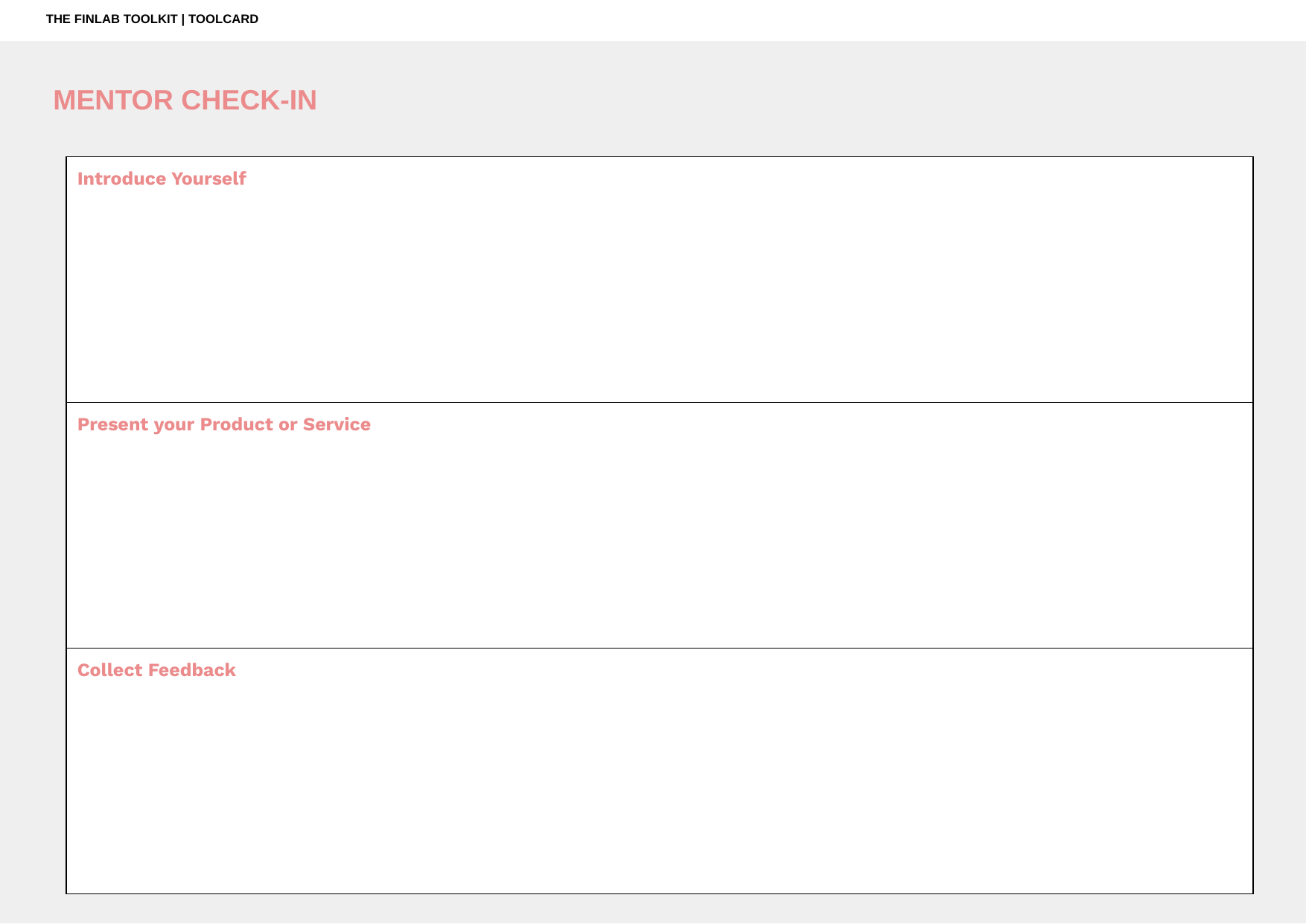

THE FINLAB TOOLKIT | TOOLCARD

MENTOR CHECK-IN
| Introduce Yourself |  |
| --- | --- |
| Present your Product or Service |  |
| Collect Feedback |  |